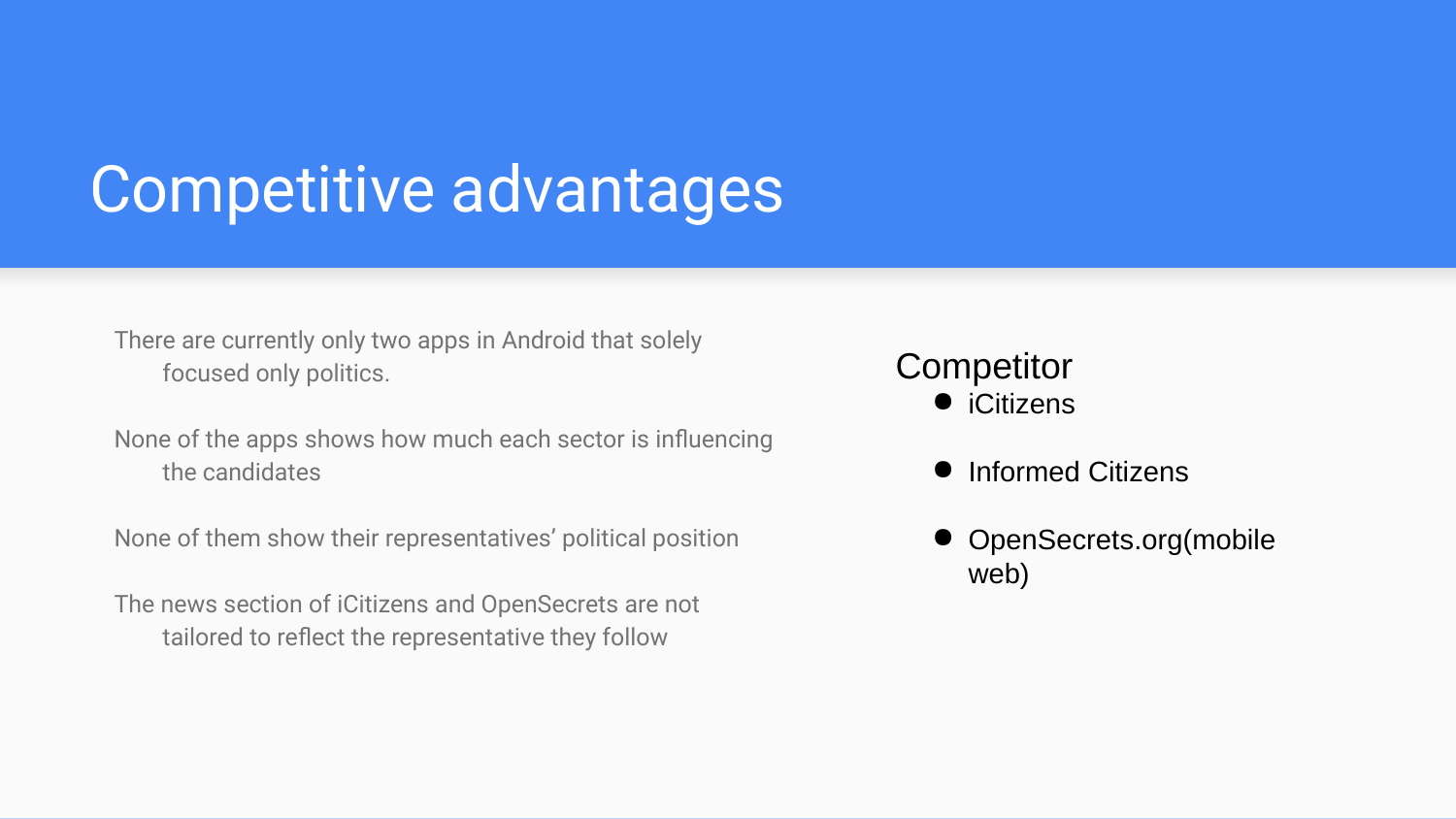

# Competitive advantages
There are currently only two apps in Android that solely focused only politics.
None of the apps shows how much each sector is influencing the candidates
None of them show their representatives’ political position
The news section of iCitizens and OpenSecrets are not tailored to reflect the representative they follow
Competitor
iCitizens

Informed Citizens

OpenSecrets.org(mobile web)